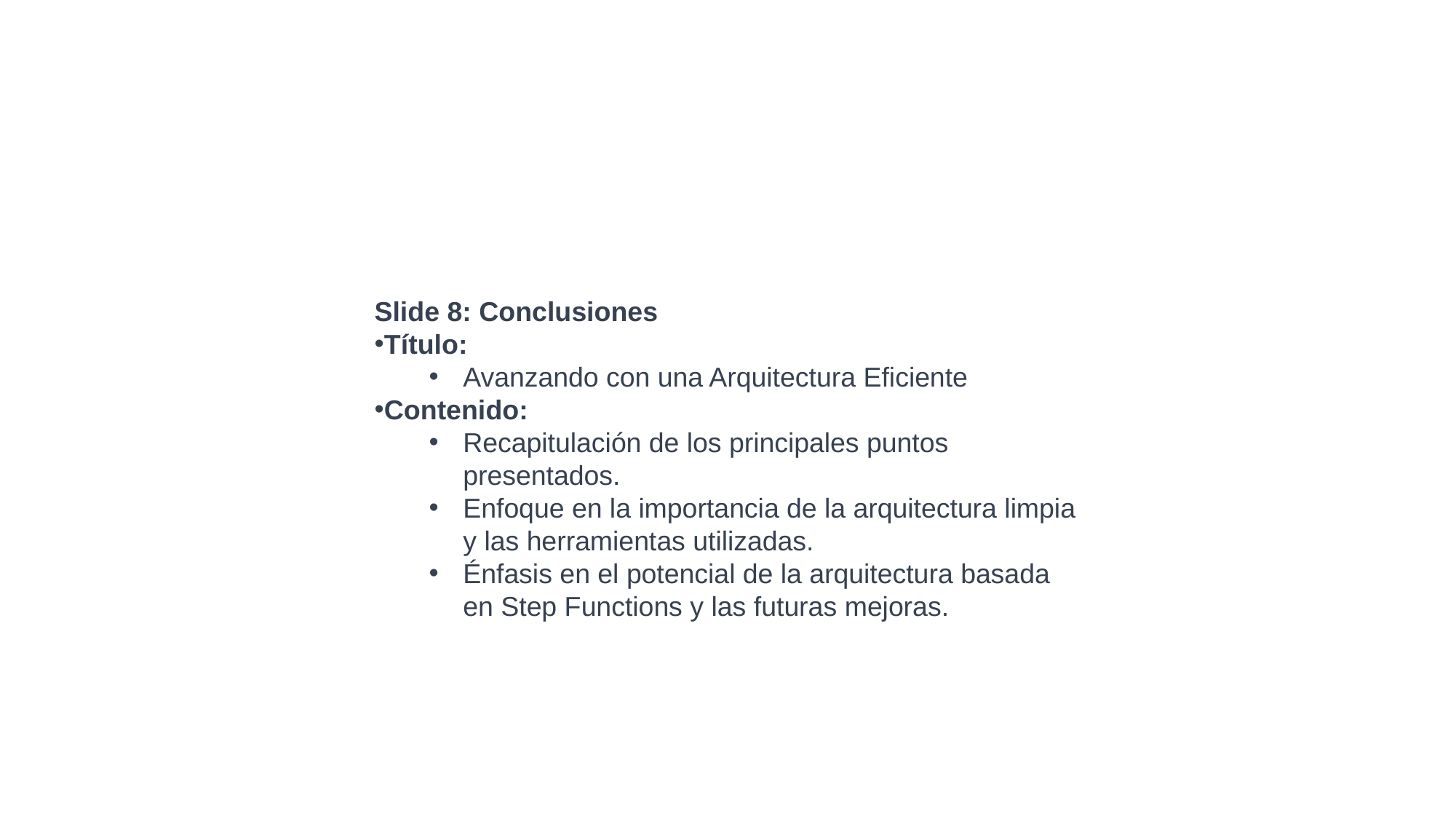

Slide 8: Conclusiones
Título:
Avanzando con una Arquitectura Eficiente
Contenido:
Recapitulación de los principales puntos presentados.
Enfoque en la importancia de la arquitectura limpia y las herramientas utilizadas.
Énfasis en el potencial de la arquitectura basada en Step Functions y las futuras mejoras.